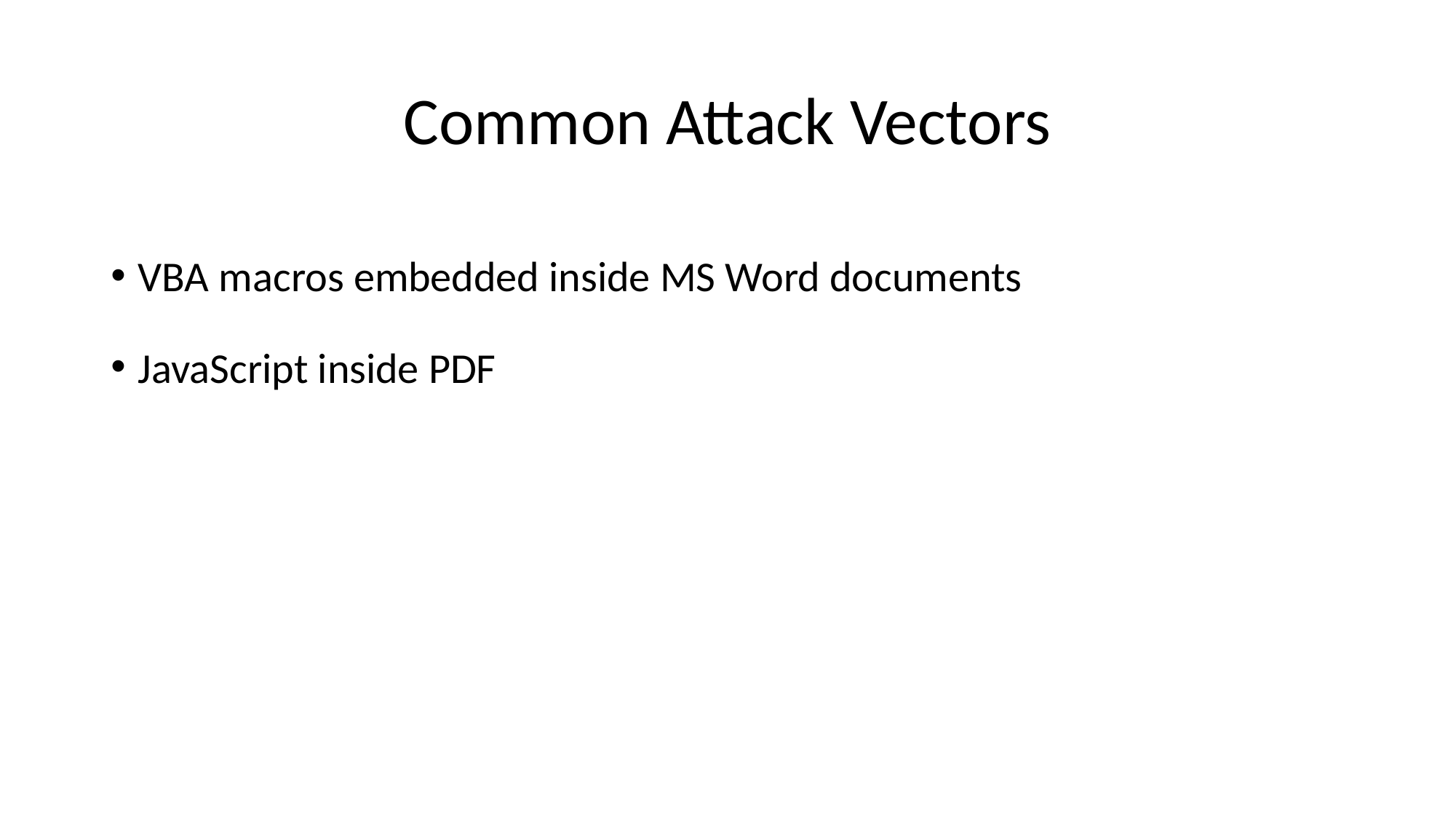

# Common Attack Vectors
VBA macros embedded inside MS Word documents
JavaScript inside PDF